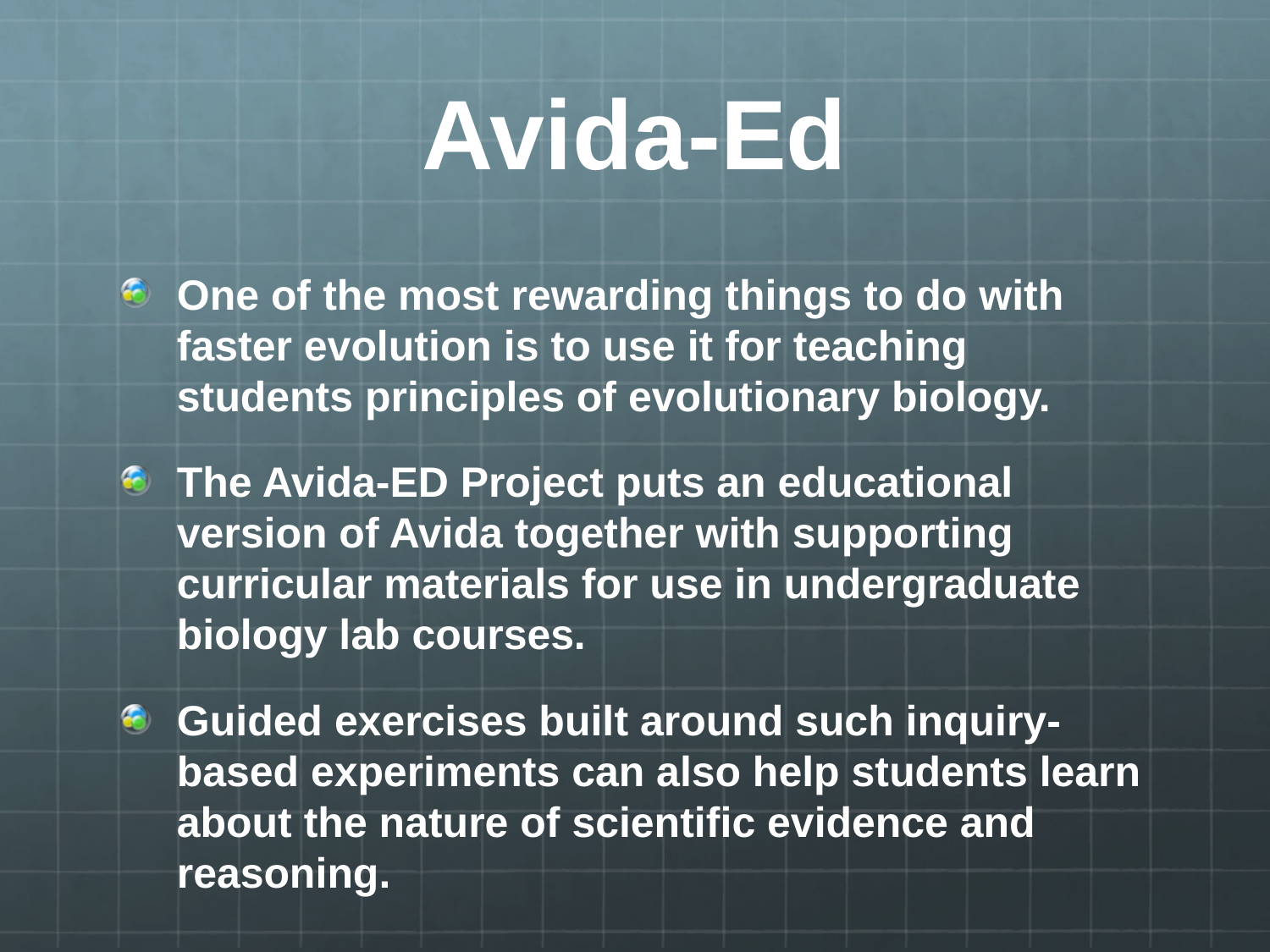

# Avida-Ed
One of the most rewarding things to do with faster evolution is to use it for teaching students principles of evolutionary biology.
The Avida-ED Project puts an educational version of Avida together with supporting curricular materials for use in undergraduate biology lab courses.
Guided exercises built around such inquiry-based experiments can also help students learn about the nature of scientific evidence and reasoning.